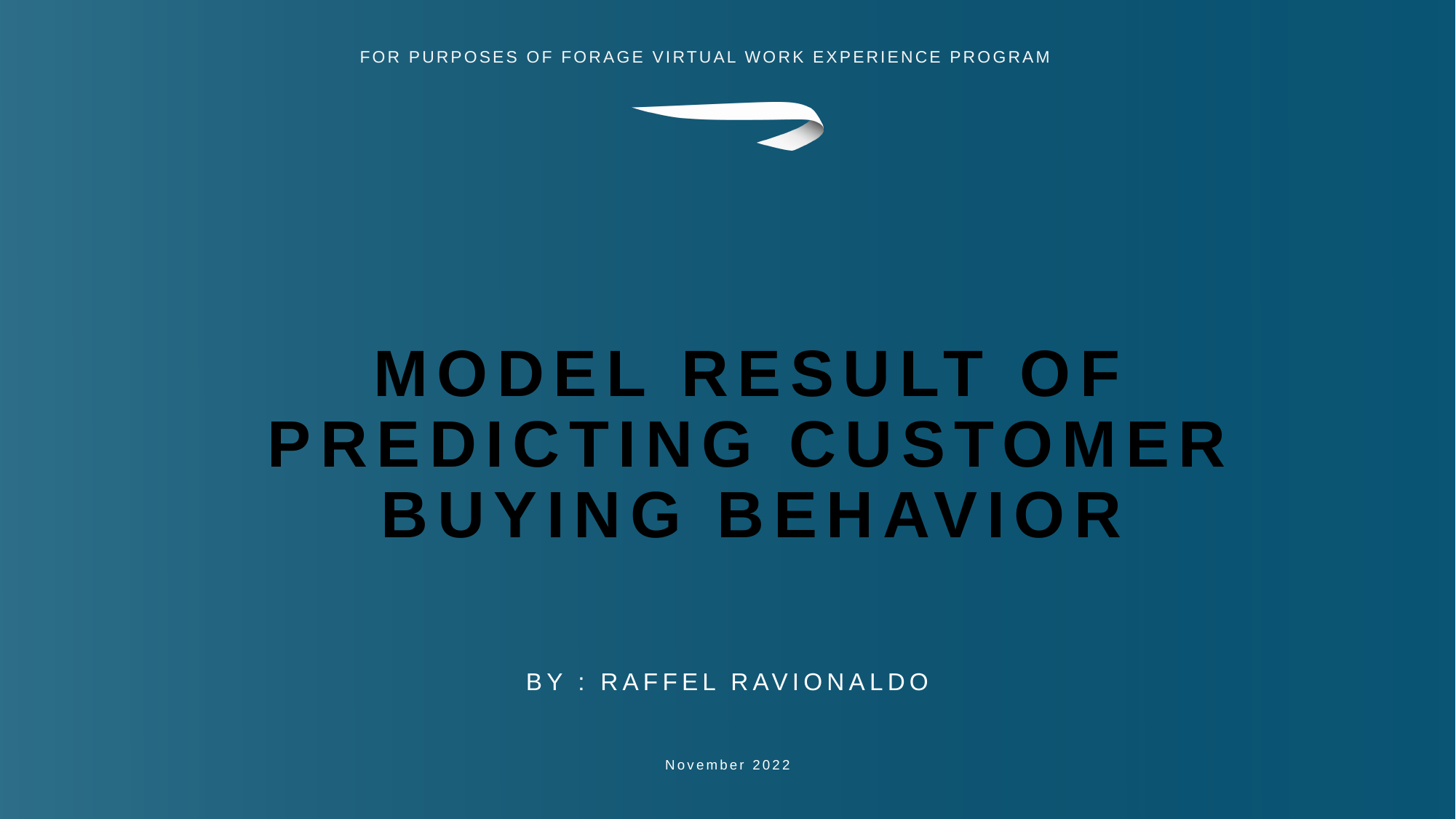

# Model Result of predicting customer buying behavior
By : raffel ravionaldo
November 2022